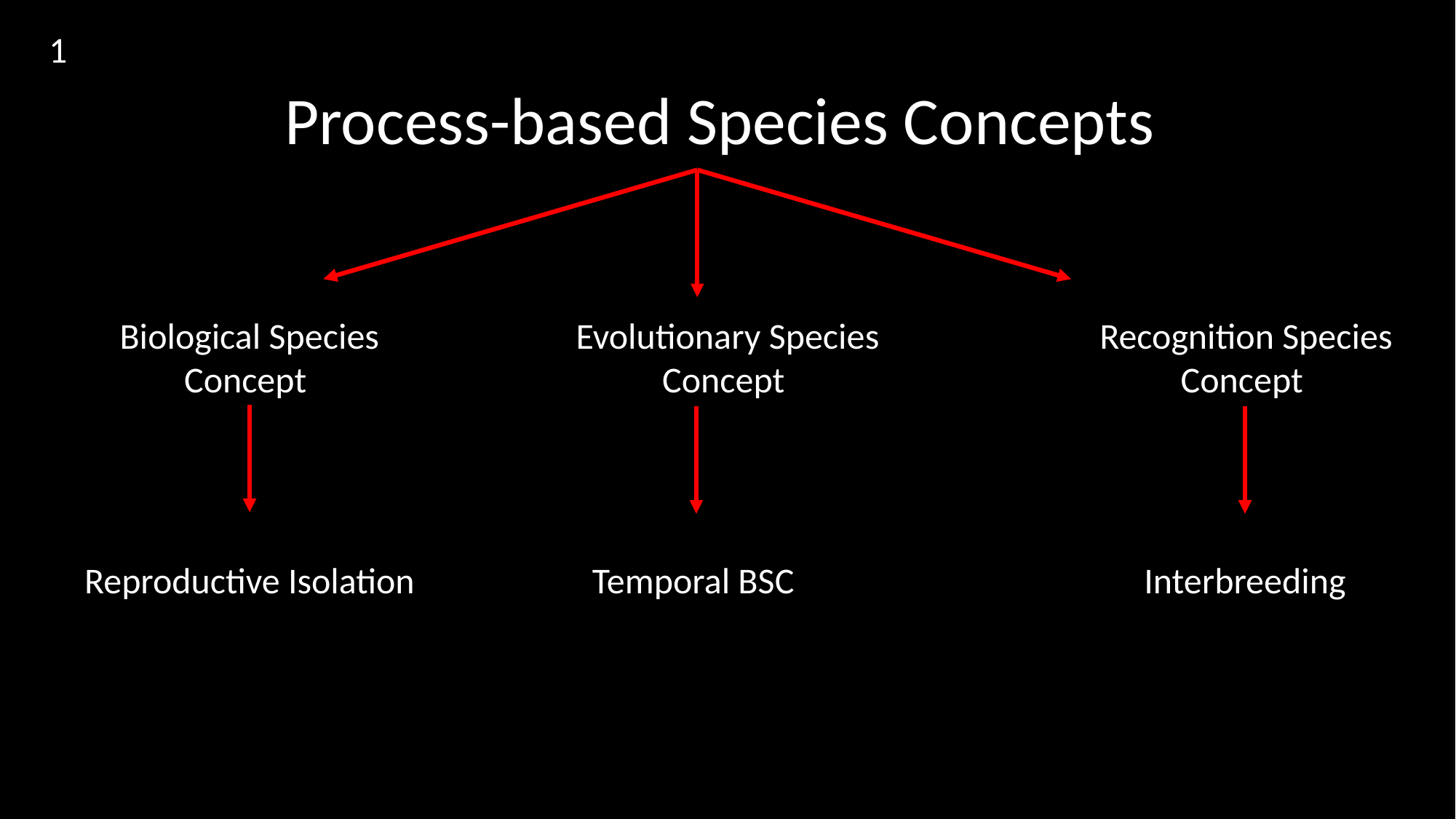

1
# Process-based Species Concepts
Biological Species Concept
Evolutionary Species Concept
Recognition Species Concept
Temporal BSC
Interbreeding
Reproductive Isolation